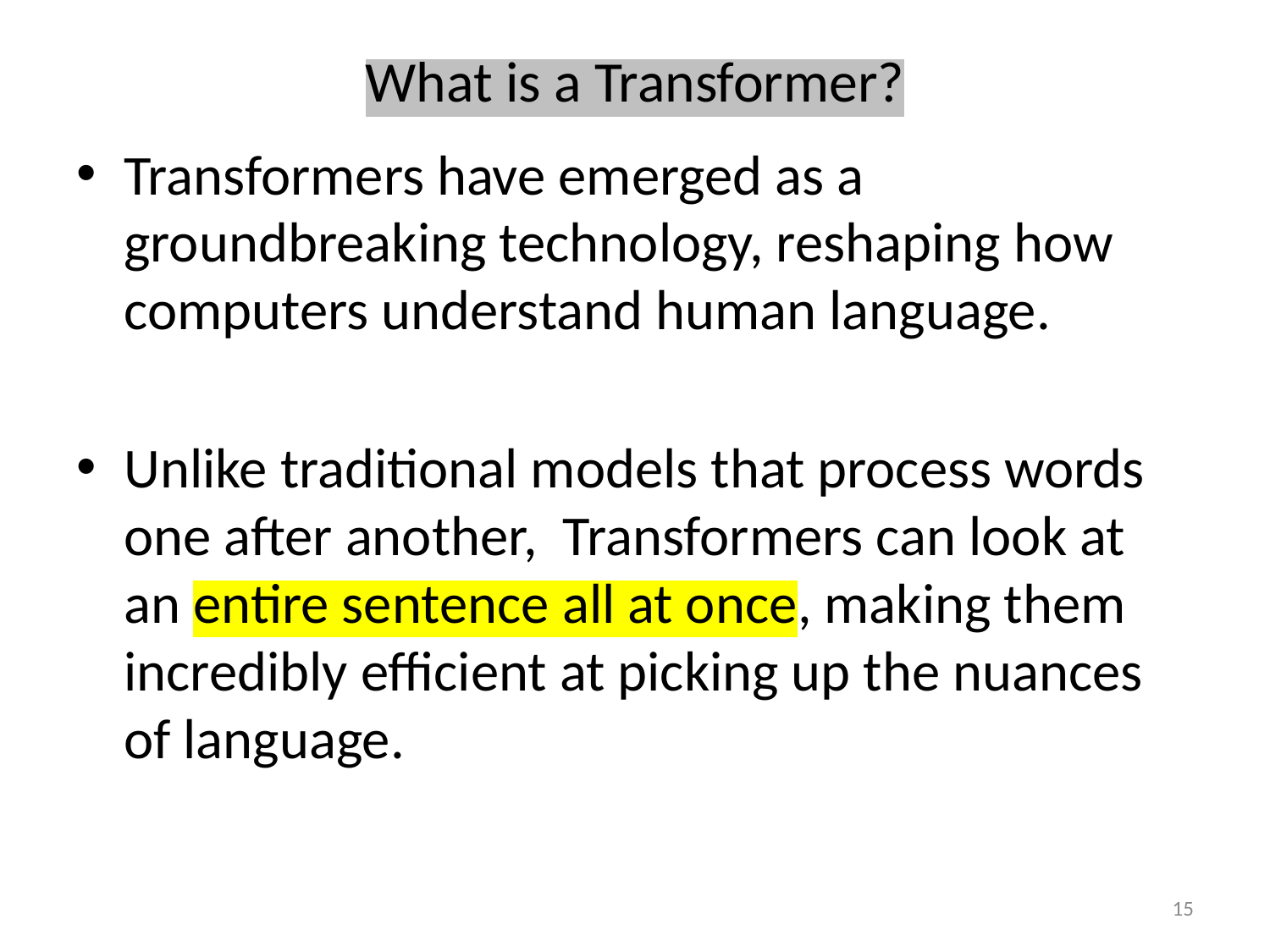

# What is a Transformer?
Transformers have emerged as a groundbreaking technology, reshaping how computers understand human language.

Unlike traditional models that process words one after another,  Transformers can look at an entire sentence all at once, making them incredibly efficient at picking up the nuances of language.
15